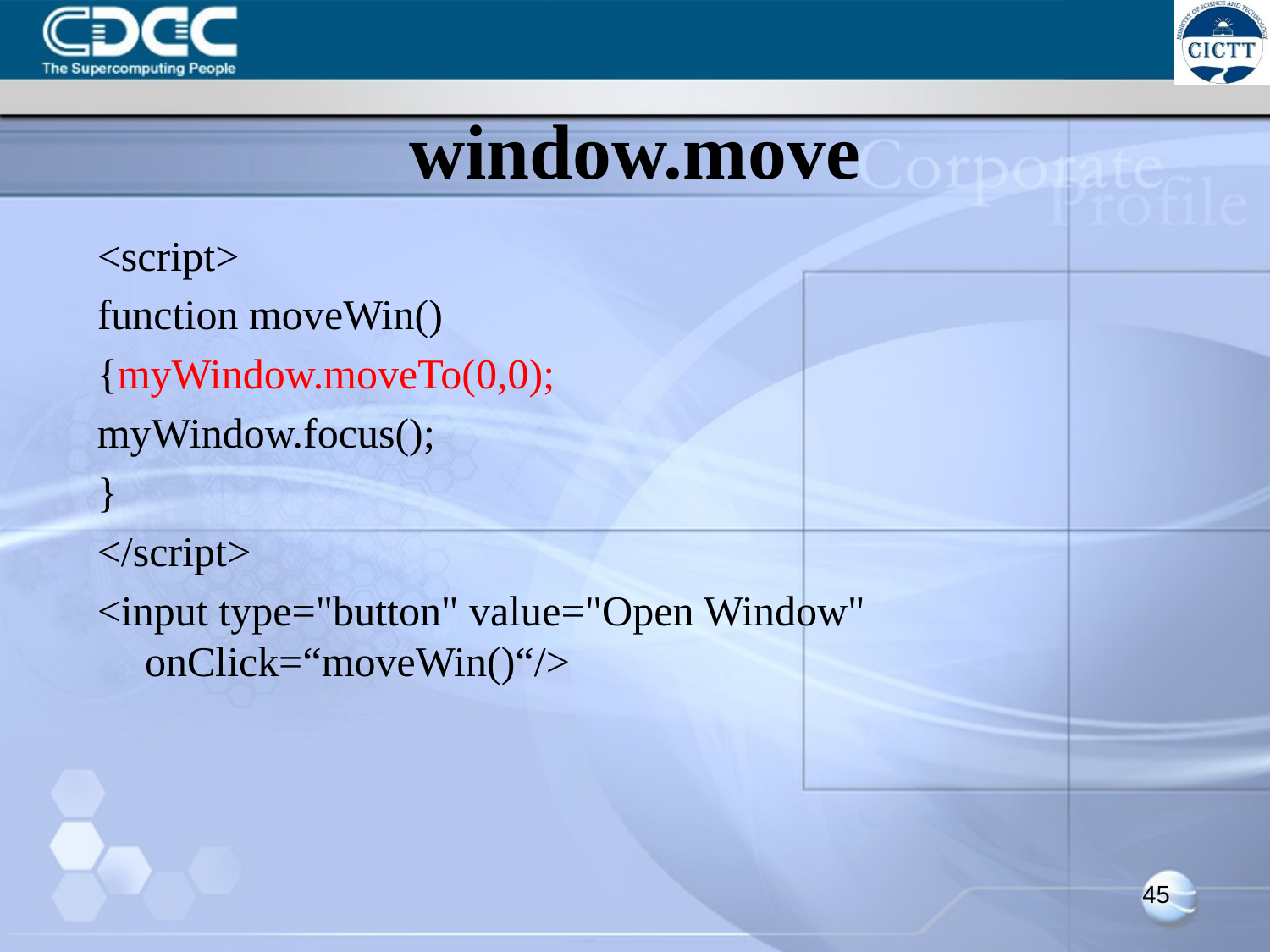

# window.move
<script>
function moveWin()
{myWindow.moveTo(0,0);
myWindow.focus();
}
</script>
<input type="button" value="Open Window" onClick=“moveWin()“/>